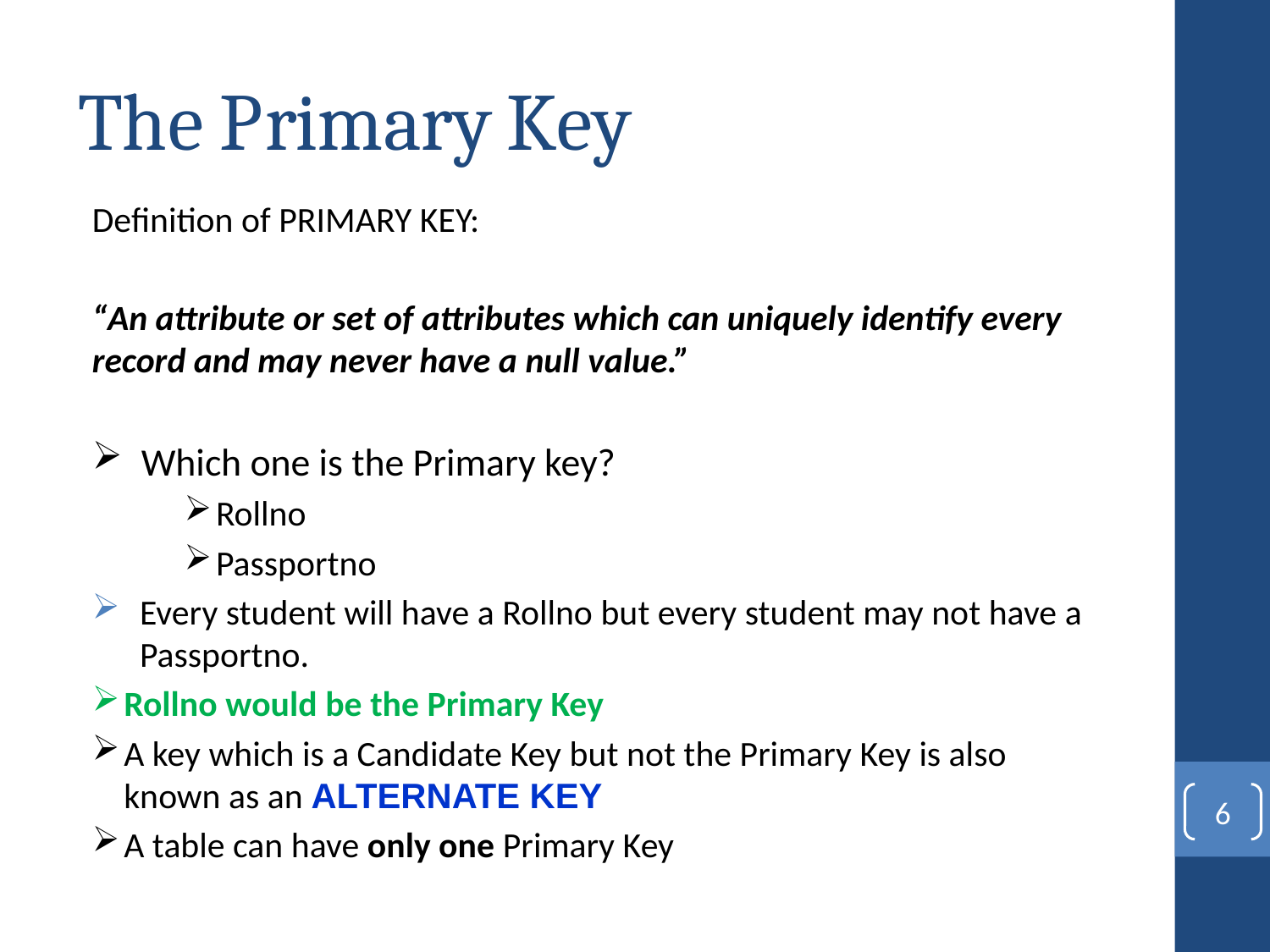

# The Primary Key
Definition of PRIMARY KEY:

“An attribute or set of attributes which can uniquely identify every record and may never have a null value.”

  Which one is the Primary key?
Rollno
Passportno
Every student will have a Rollno but every student may not have a Passportno.
Rollno would be the Primary Key
A key which is a Candidate Key but not the Primary Key is also known as an ALTERNATE KEY
A table can have only one Primary Key

6